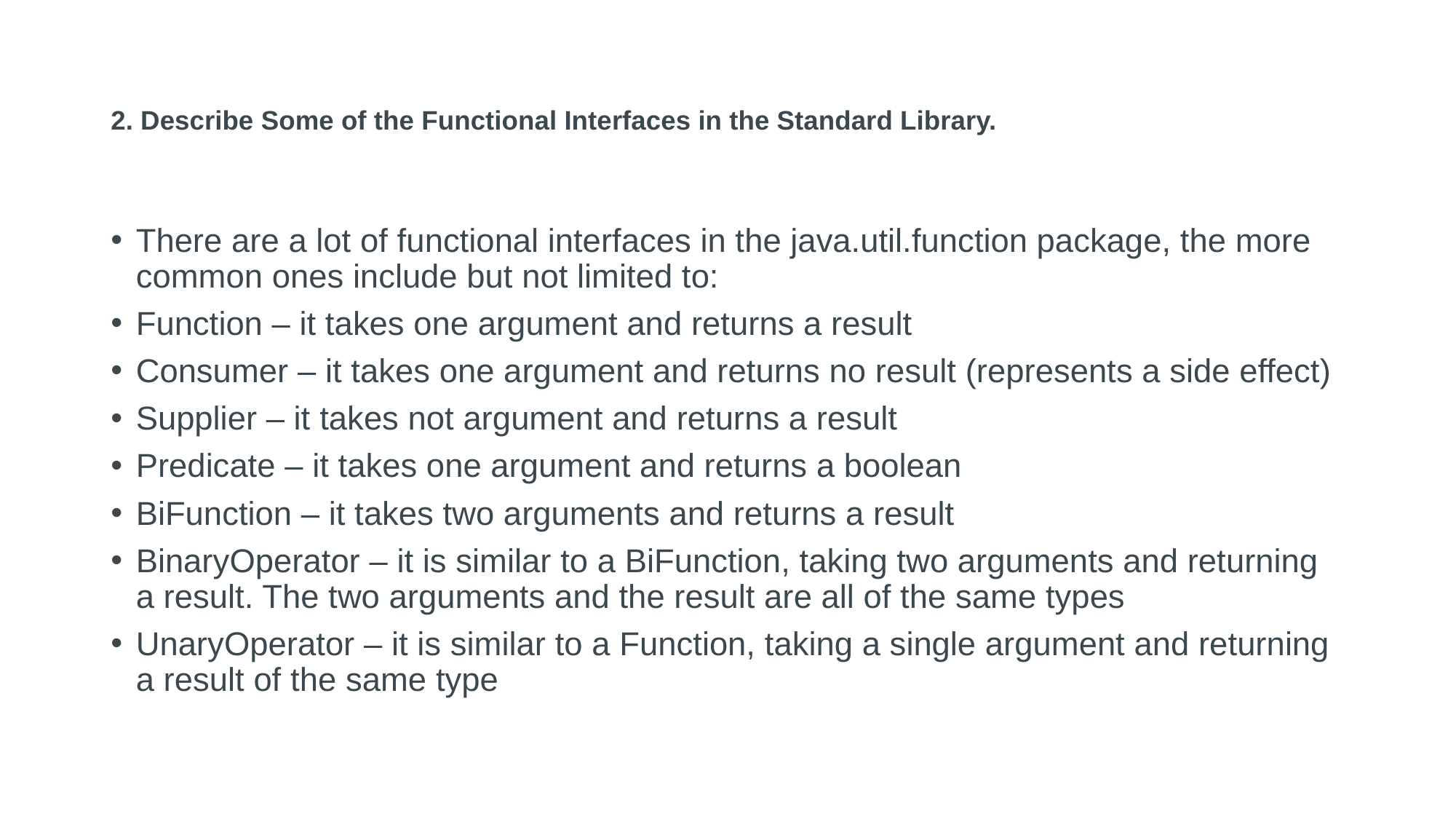

# 2. Describe Some of the Functional Interfaces in the Standard Library.
There are a lot of functional interfaces in the java.util.function package, the more common ones include but not limited to:
Function – it takes one argument and returns a result
Consumer – it takes one argument and returns no result (represents a side effect)
Supplier – it takes not argument and returns a result
Predicate – it takes one argument and returns a boolean
BiFunction – it takes two arguments and returns a result
BinaryOperator – it is similar to a BiFunction, taking two arguments and returning a result. The two arguments and the result are all of the same types
UnaryOperator – it is similar to a Function, taking a single argument and returning a result of the same type